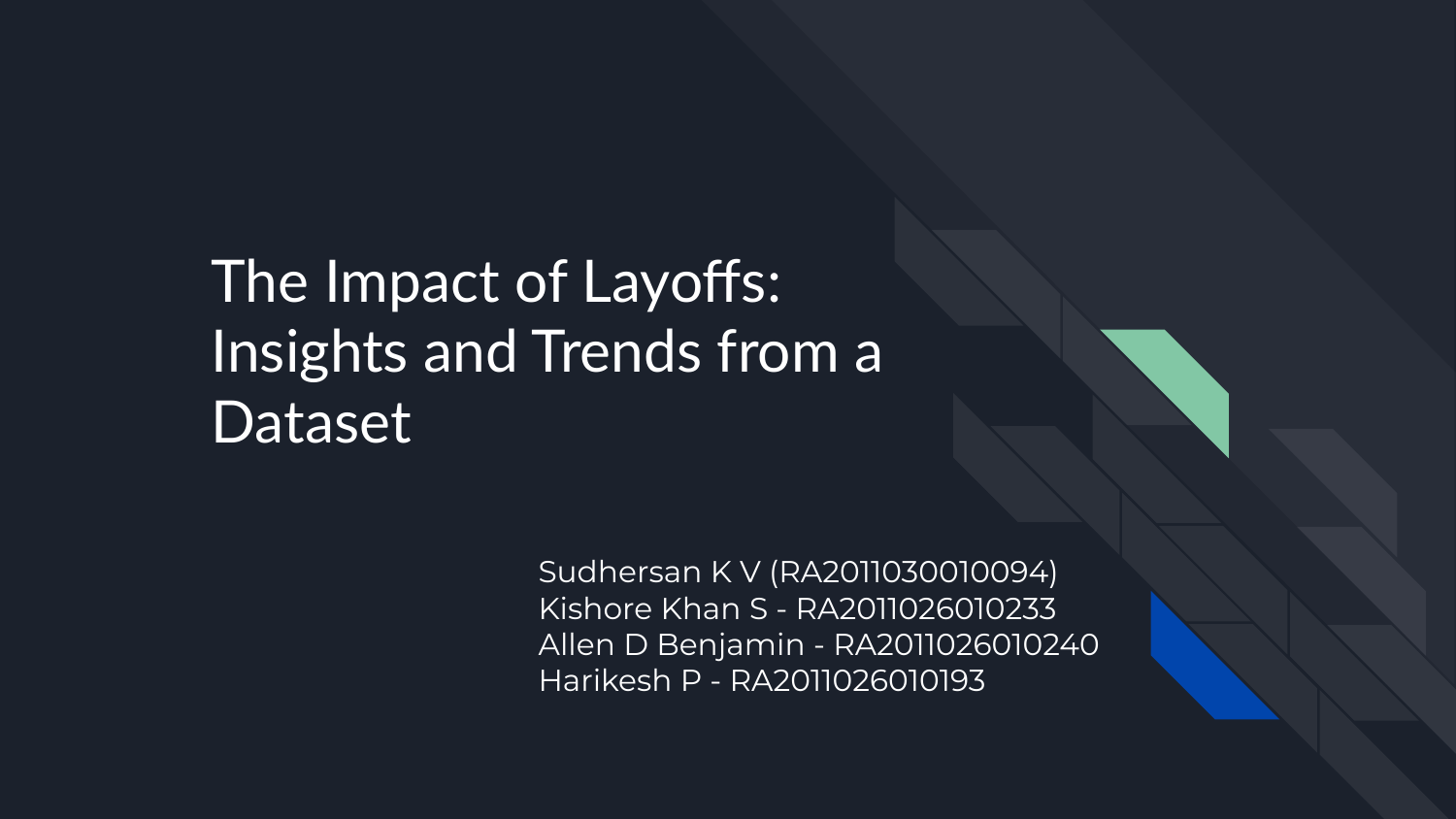

The Impact of Layoffs: Insights and Trends from a Dataset

Sudhersan K V (RA2011030010094)
Kishore Khan S - RA2011026010233
Allen D Benjamin - RA2011026010240
Harikesh P - RA2011026010193